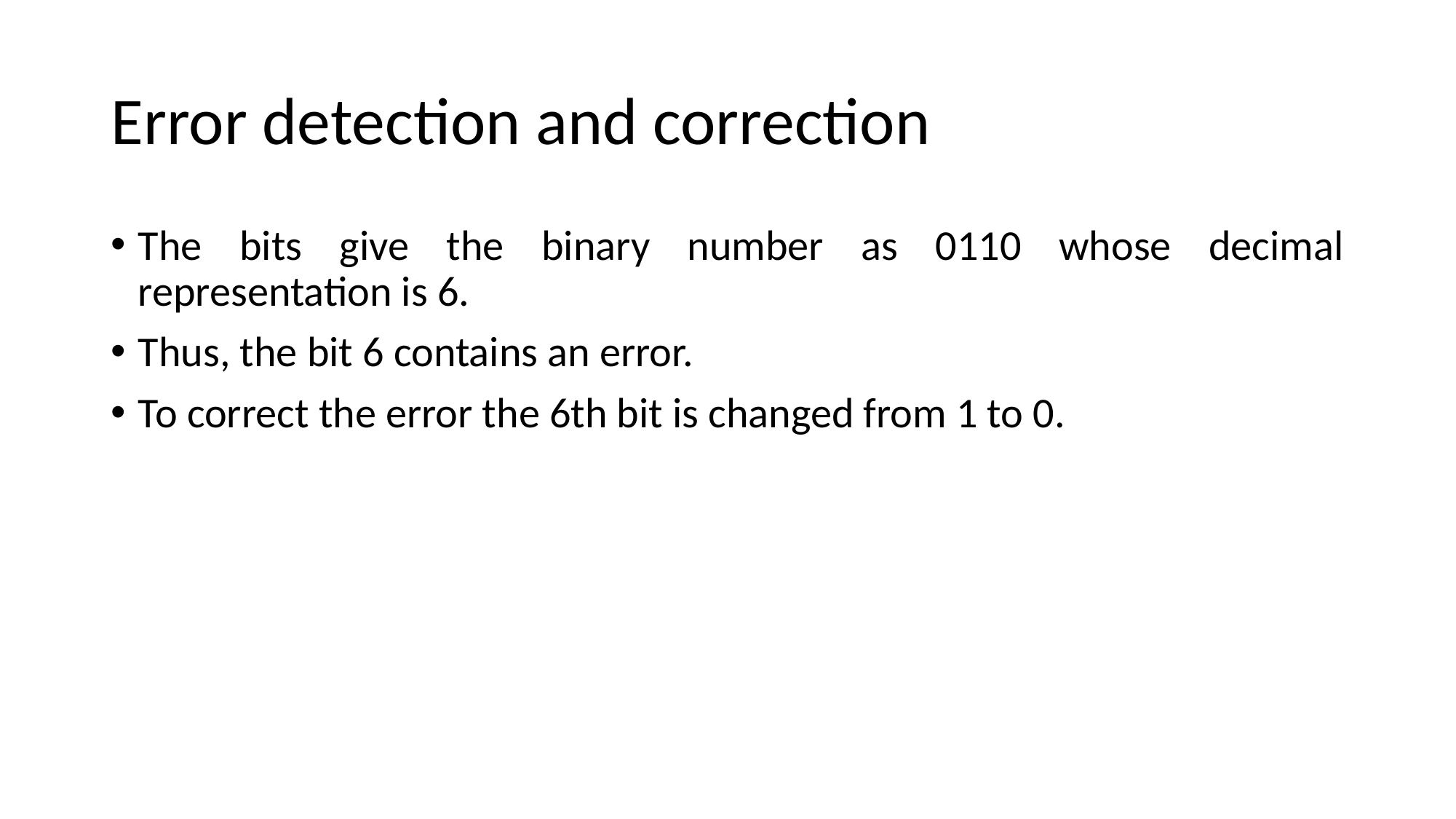

# Error detection and correction
The bits give the binary number as 0110 whose decimal representation is 6.
Thus, the bit 6 contains an error.
To correct the error the 6th bit is changed from 1 to 0.